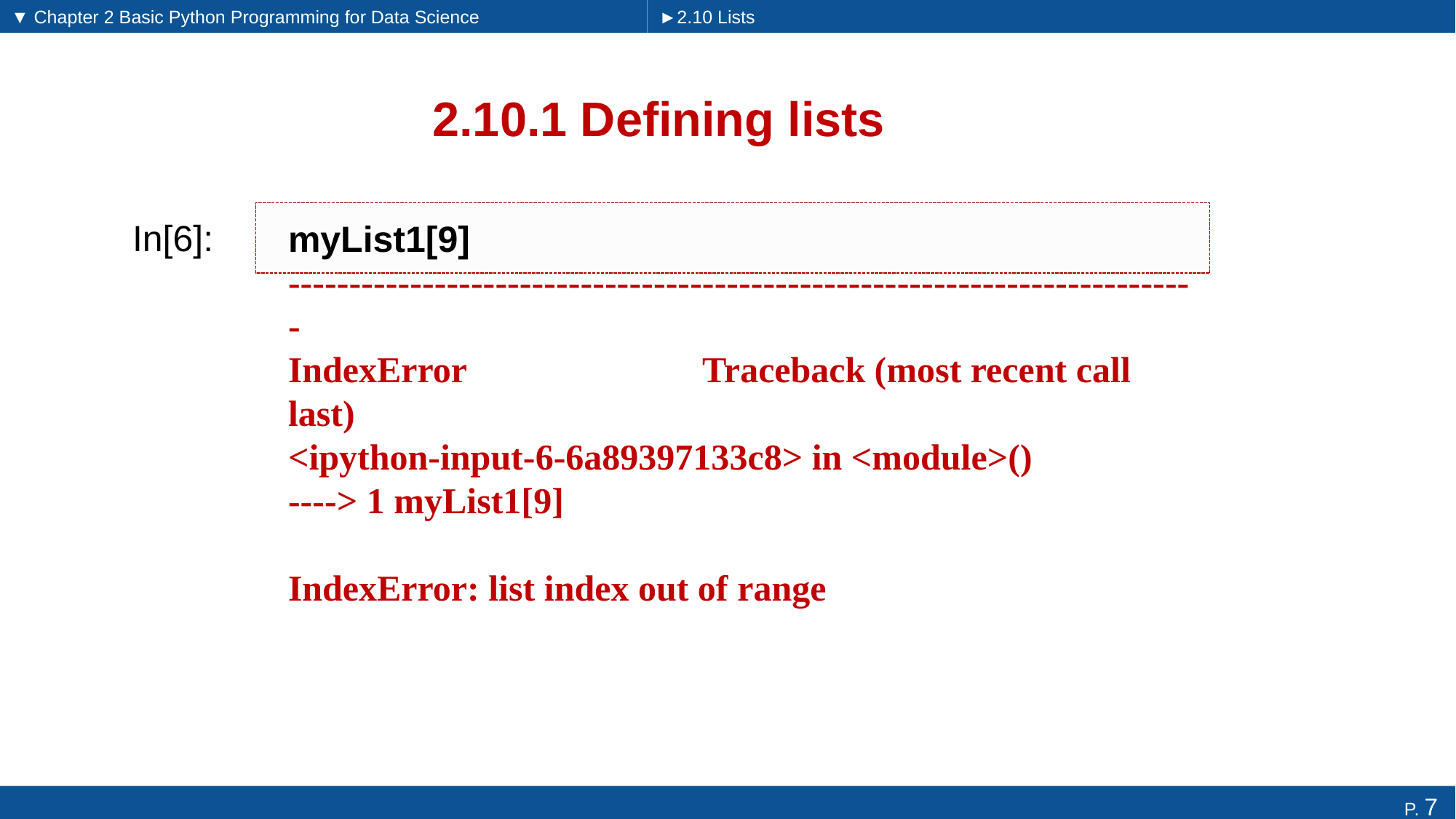

▼ Chapter 2 Basic Python Programming for Data Science
►2.10 Lists
# 2.10.1 Defining lists
myList1[9]
In[6]:
---------------------------------------------------------------------------
IndexError                          Traceback (most recent call last)
<ipython-input-6-6a89397133c8> in <module>()
----> 1 myList1[9]

IndexError: list index out of range